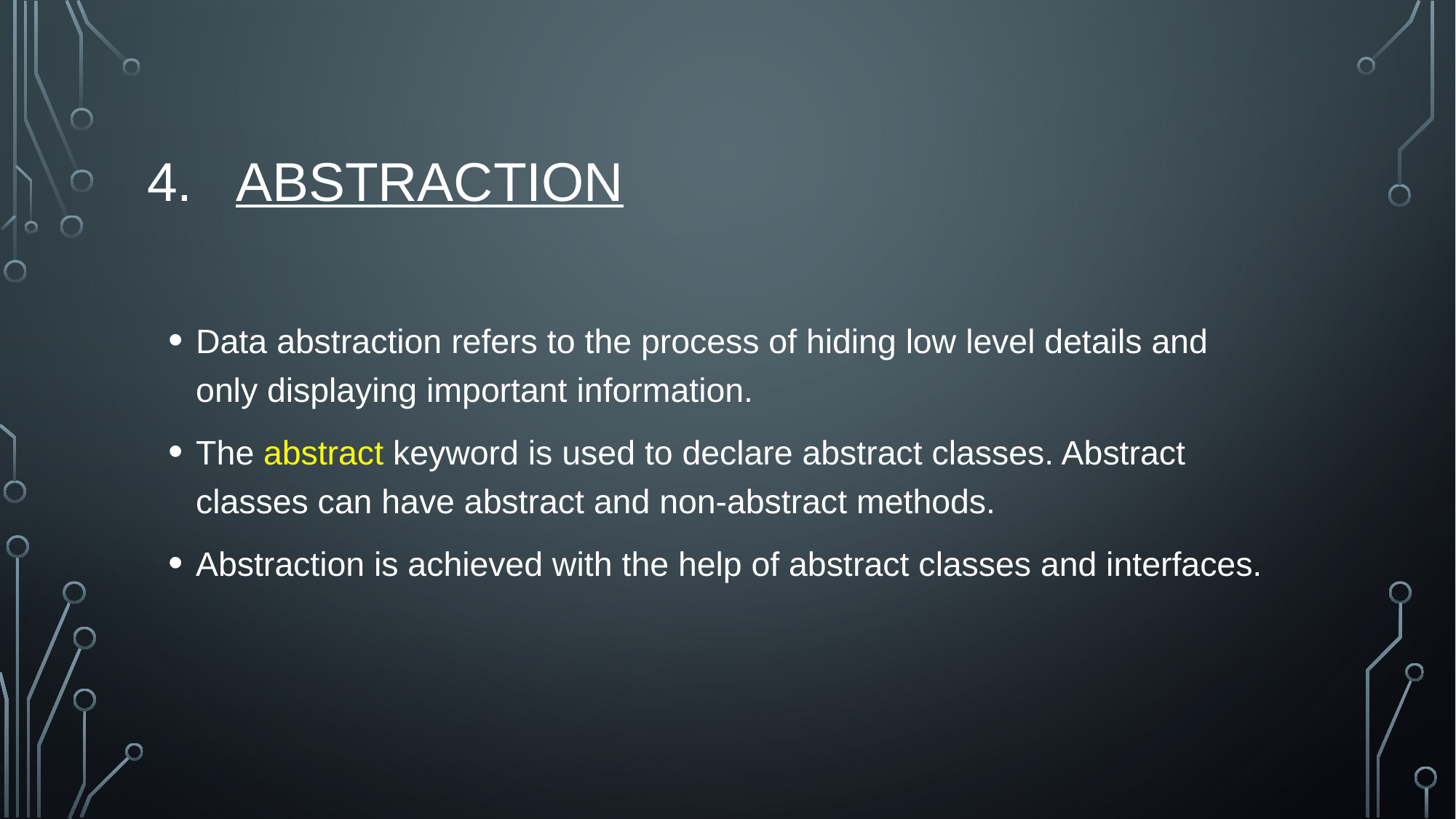

# abstraction
Data abstraction refers to the process of hiding low level details and only displaying important information.
The abstract keyword is used to declare abstract classes. Abstract classes can have abstract and non-abstract methods.
Abstraction is achieved with the help of abstract classes and interfaces.